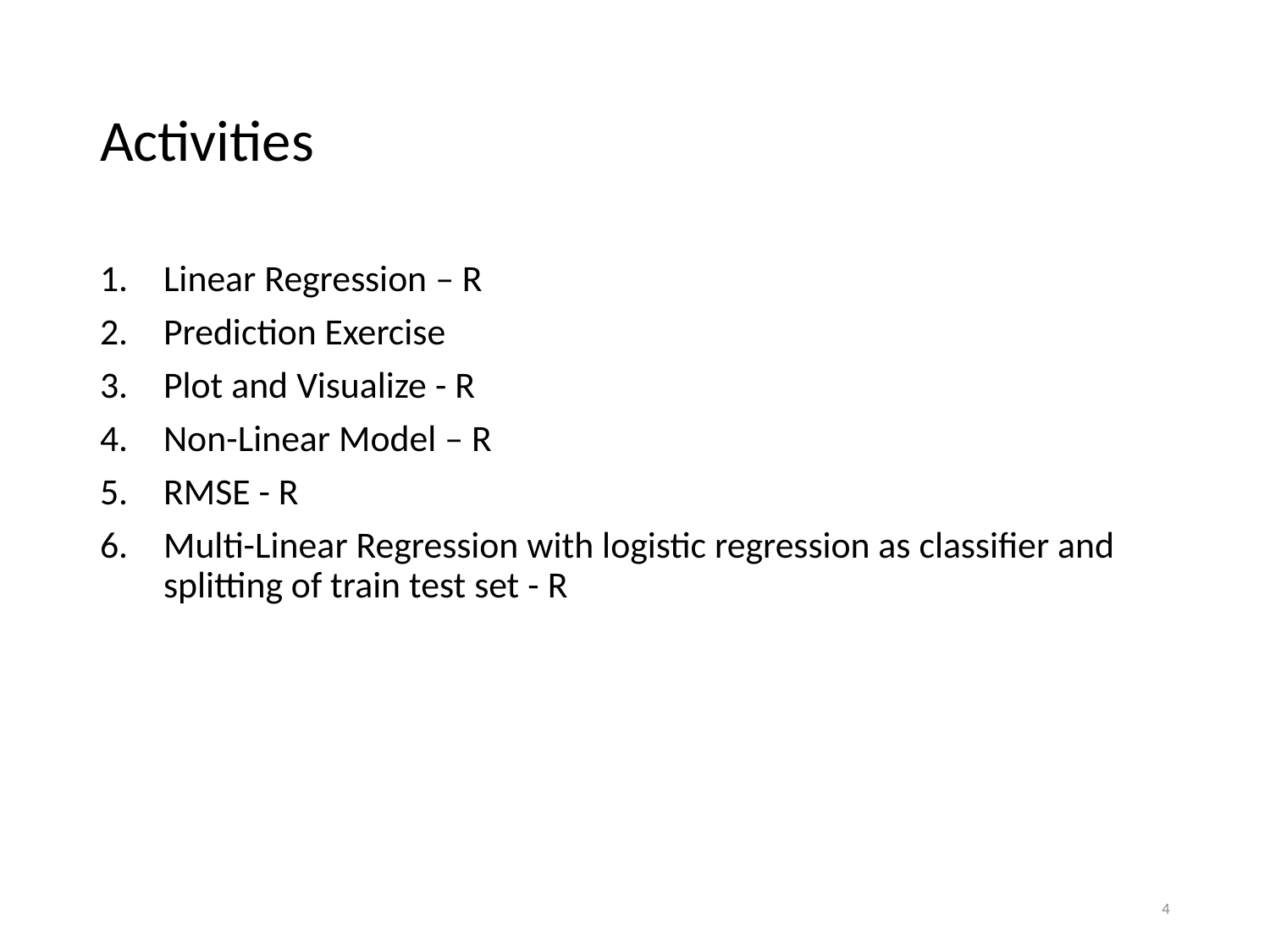

# Activities
Linear Regression – R
Prediction Exercise
Plot and Visualize - R
Non-Linear Model – R
RMSE - R
Multi-Linear Regression with logistic regression as classifier and splitting of train test set - R
4